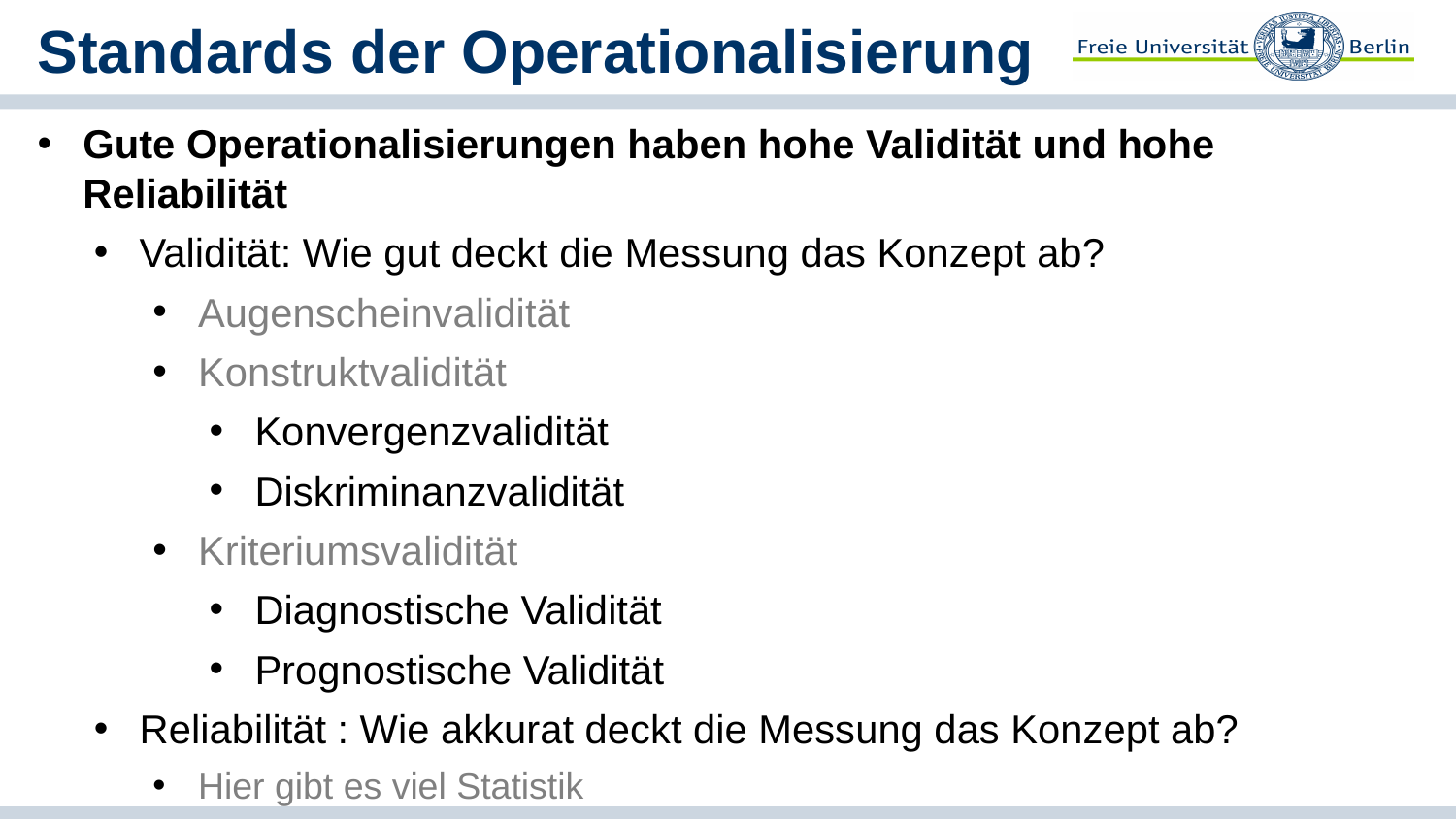

# Standards der Operationalisierung
Gute Operationalisierungen haben hohe Validität und hohe Reliabilität
Validität: Wie gut deckt die Messung das Konzept ab?
Augenscheinvalidität
Konstruktvalidität
Konvergenzvalidität
Diskriminanzvalidität
Kriteriumsvalidität
Diagnostische Validität
Prognostische Validität
Reliabilität : Wie akkurat deckt die Messung das Konzept ab?
Hier gibt es viel Statistik